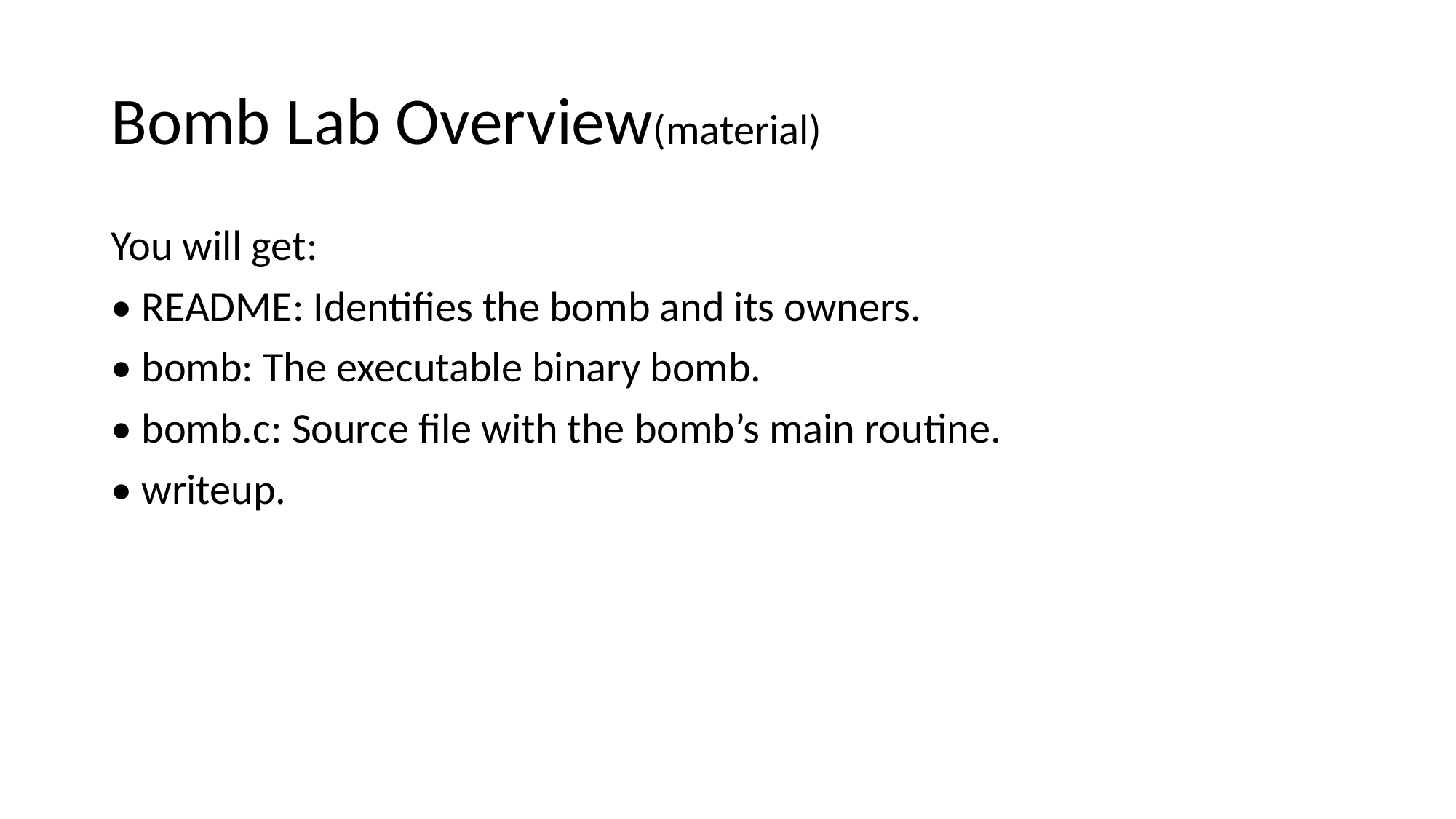

# Bomb Lab Overview(material)
You will get:
• README: Identifies the bomb and its owners.
• bomb: The executable binary bomb.
• bomb.c: Source file with the bomb’s main routine.
• writeup.